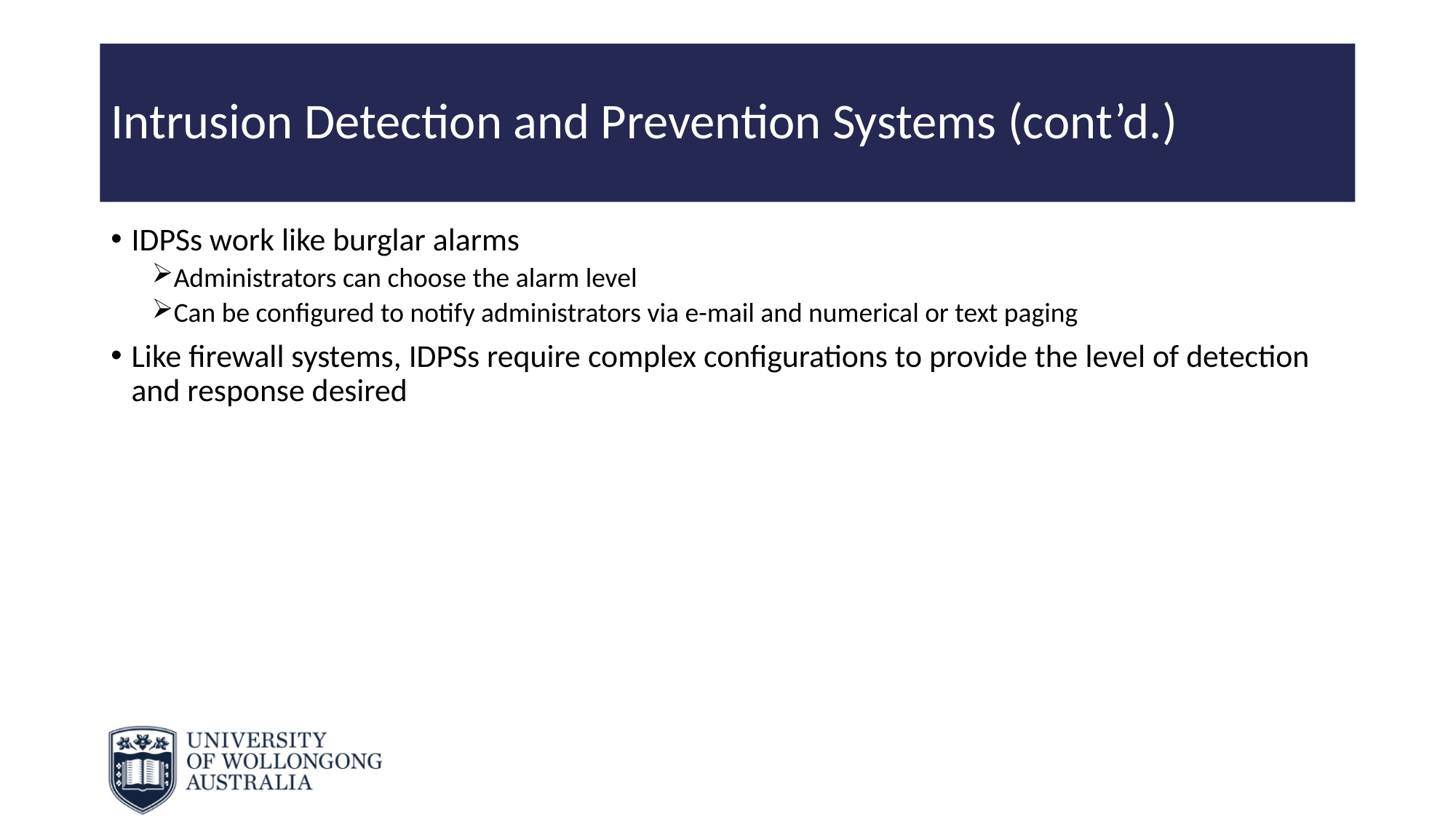

# Intrusion Detection and Prevention Systems (cont’d.)
IDPSs work like burglar alarms
Administrators can choose the alarm level
Can be configured to notify administrators via e-mail and numerical or text paging
Like firewall systems, IDPSs require complex configurations to provide the level of detection and response desired